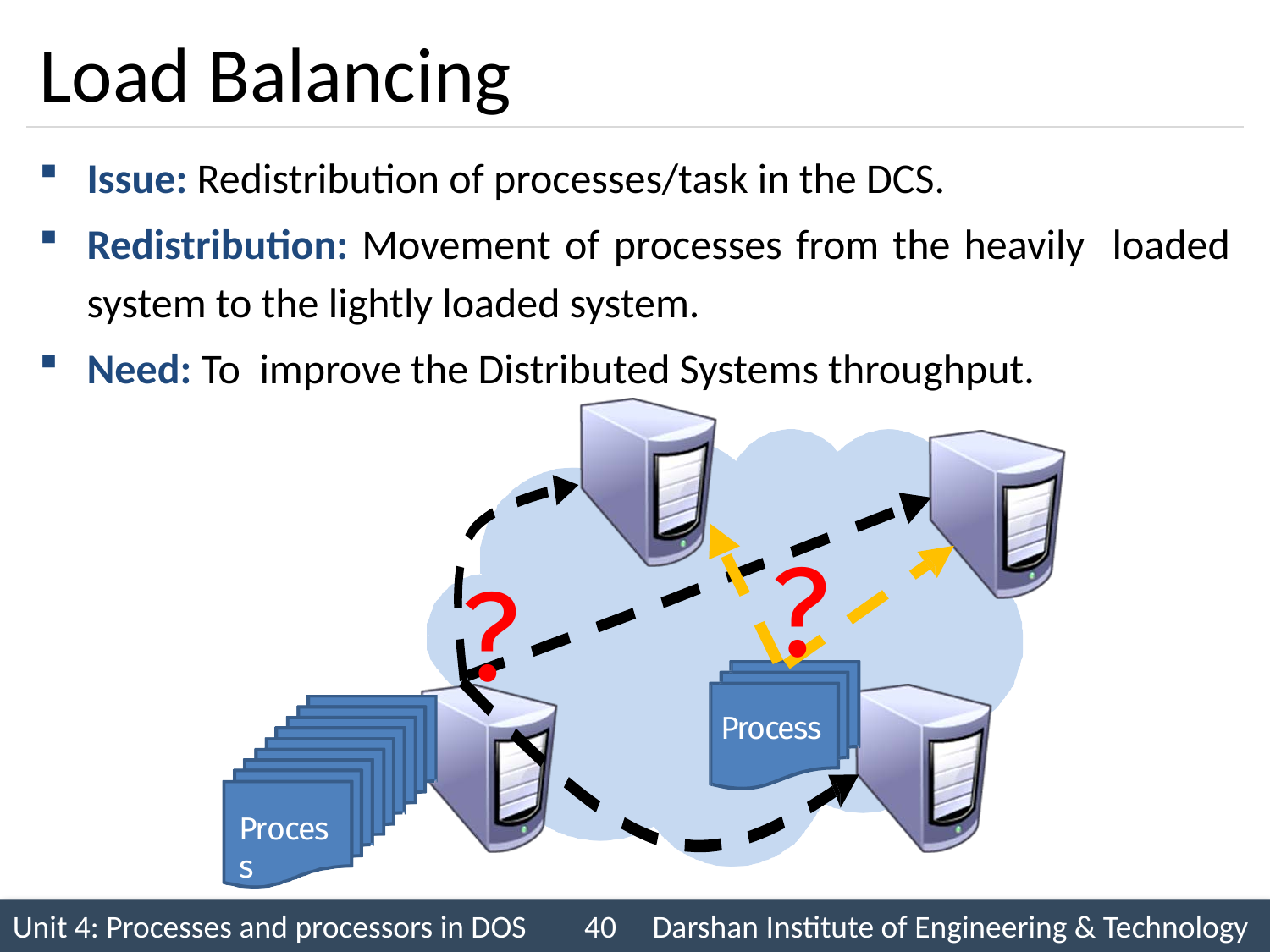

# Load Balancing
Issue: Redistribution of processes/task in the DCS.
Redistribution: Movement of processes from the heavily  loaded system to the lightly loaded system.
Need: To  improve the Distributed Systems throughput.

?
Process

?

Process